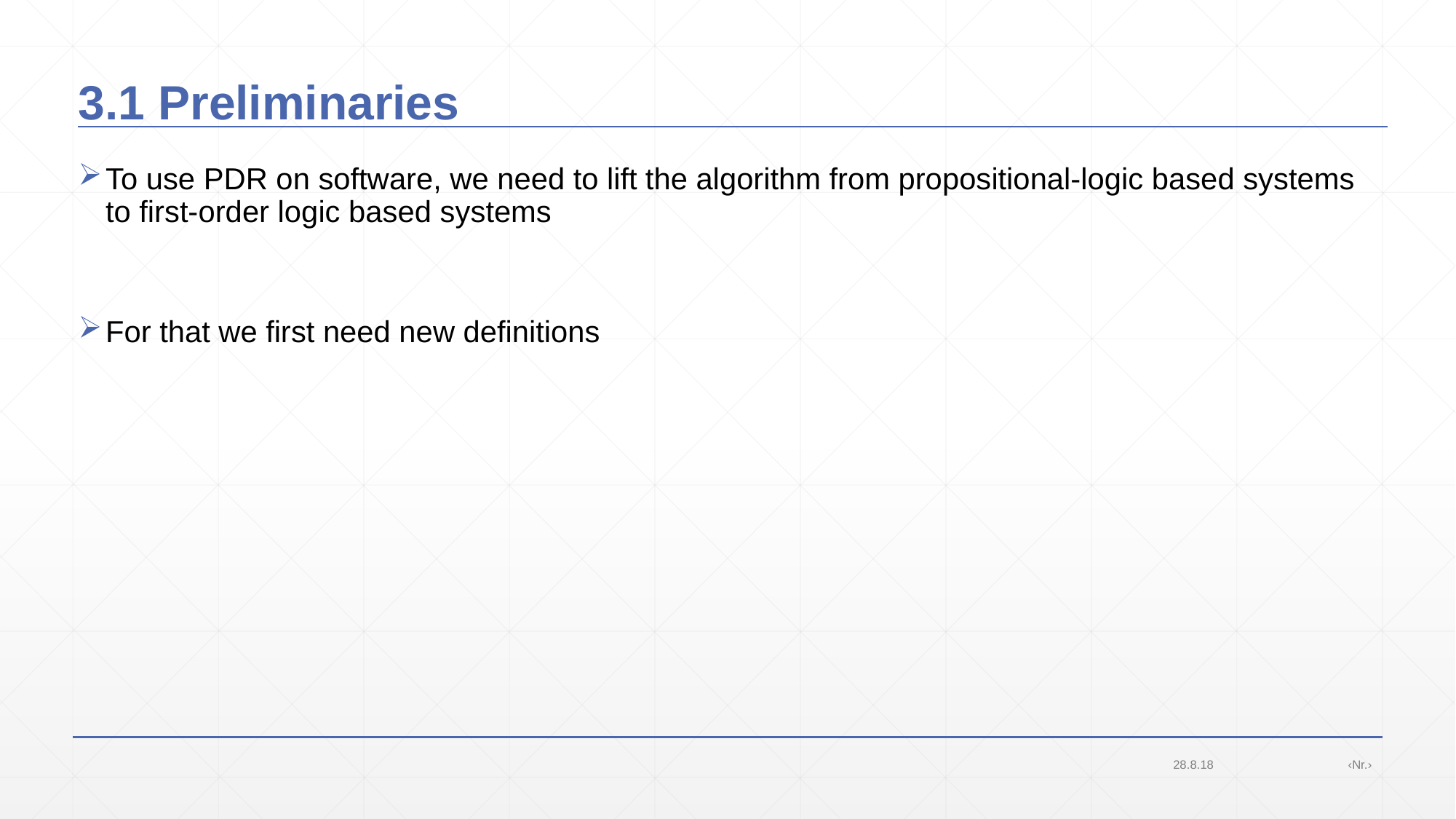

# 3.1 Preliminaries
To use PDR on software, we need to lift the algorithm from propositional-logic based systems to first-order logic based systems

For that we first need new definitions

28.8.18
‹Nr.›